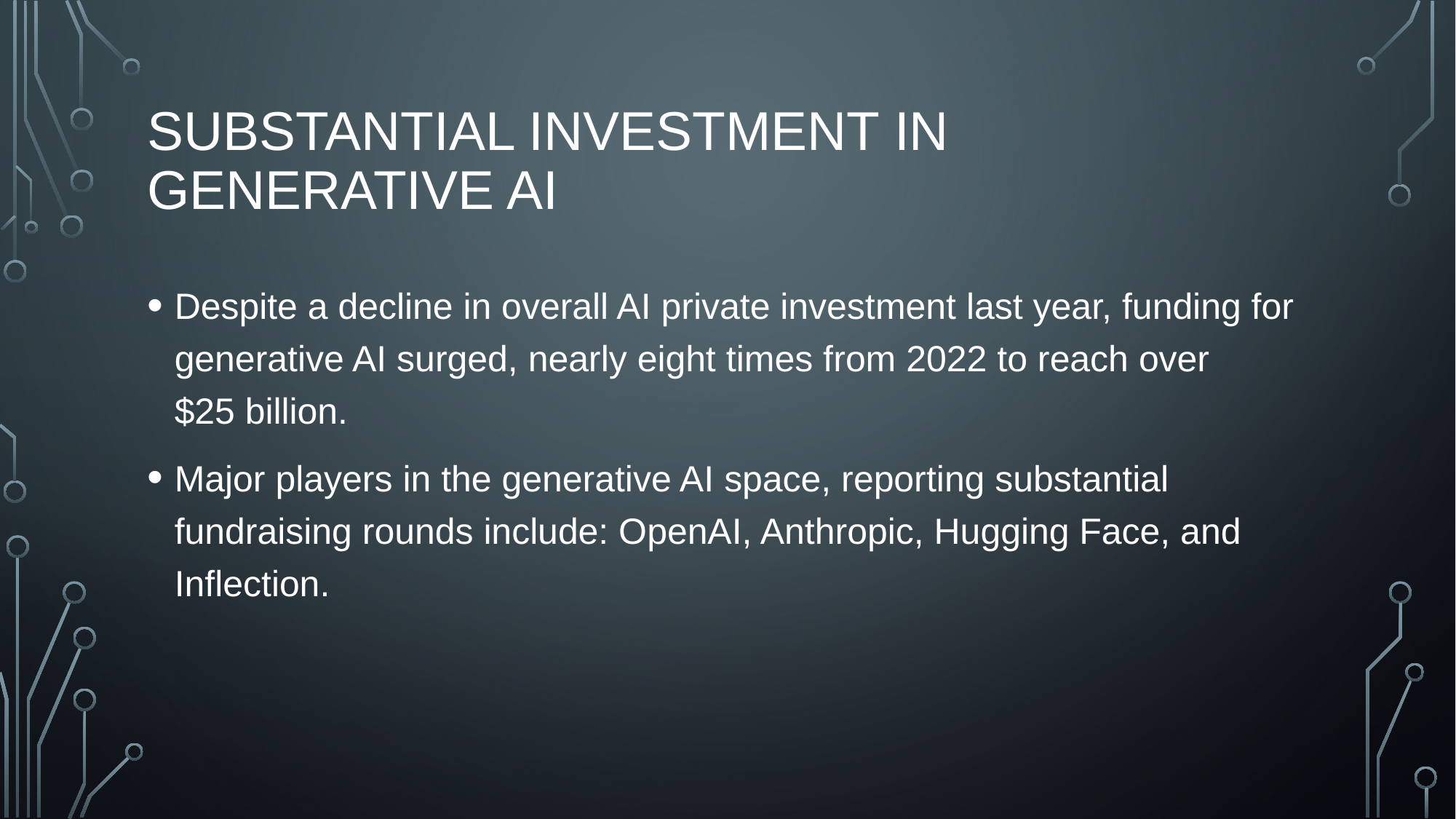

# Substantial investment in Generative AI
Despite a decline in overall AI private investment last year, funding for generative AI surged, nearly eight times from 2022 to reach over $25 billion.
Major players in the generative AI space, reporting substantial fundraising rounds include: OpenAI, Anthropic, Hugging Face, and Inflection.